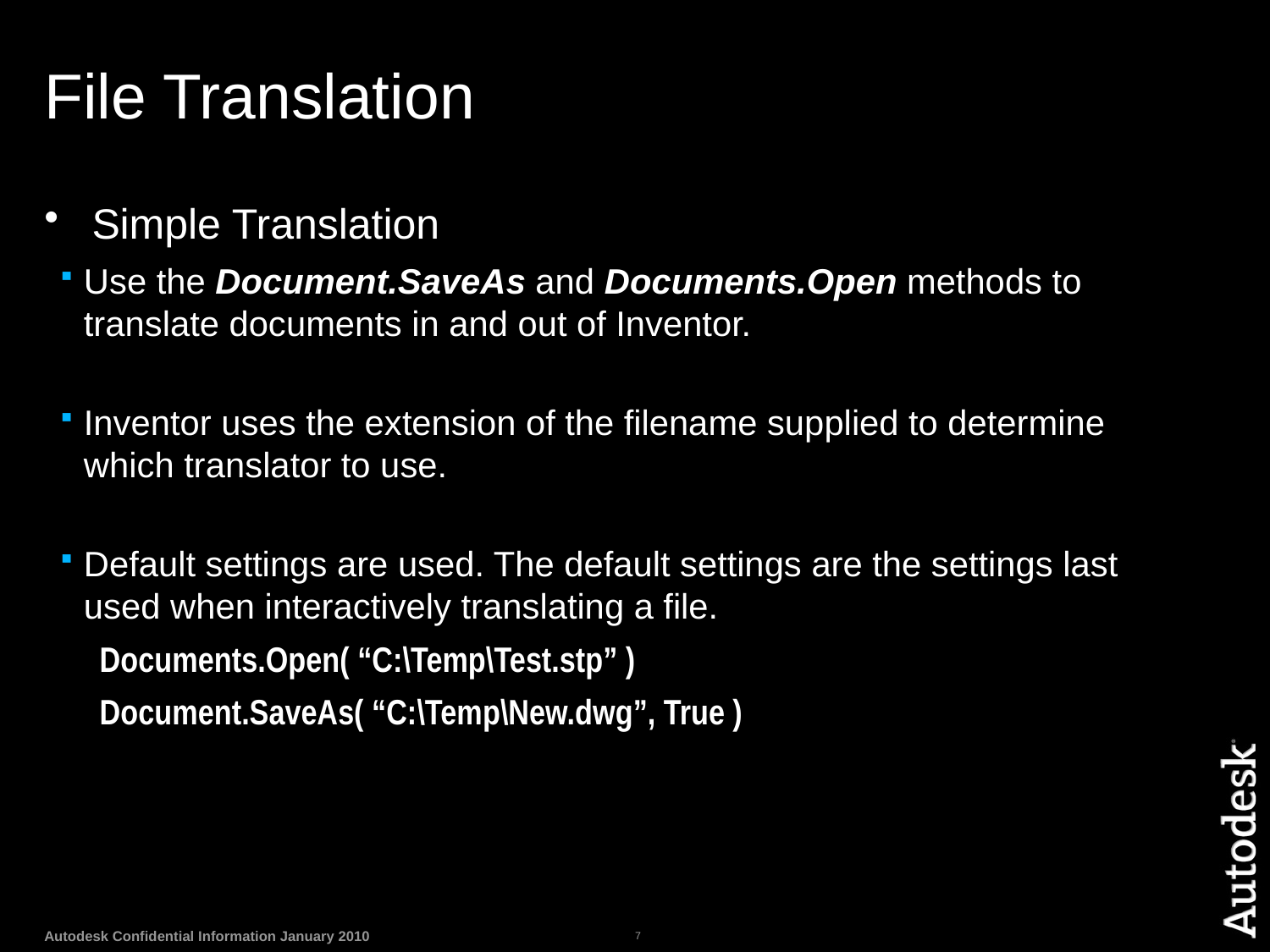

# File Translation
Simple Translation
Use the Document.SaveAs and Documents.Open methods to translate documents in and out of Inventor.

Inventor uses the extension of the filename supplied to determine which translator to use.

Default settings are used. The default settings are the settings last used when interactively translating a file.
Documents.Open( “C:\Temp\Test.stp” )
Document.SaveAs( “C:\Temp\New.dwg”, True )